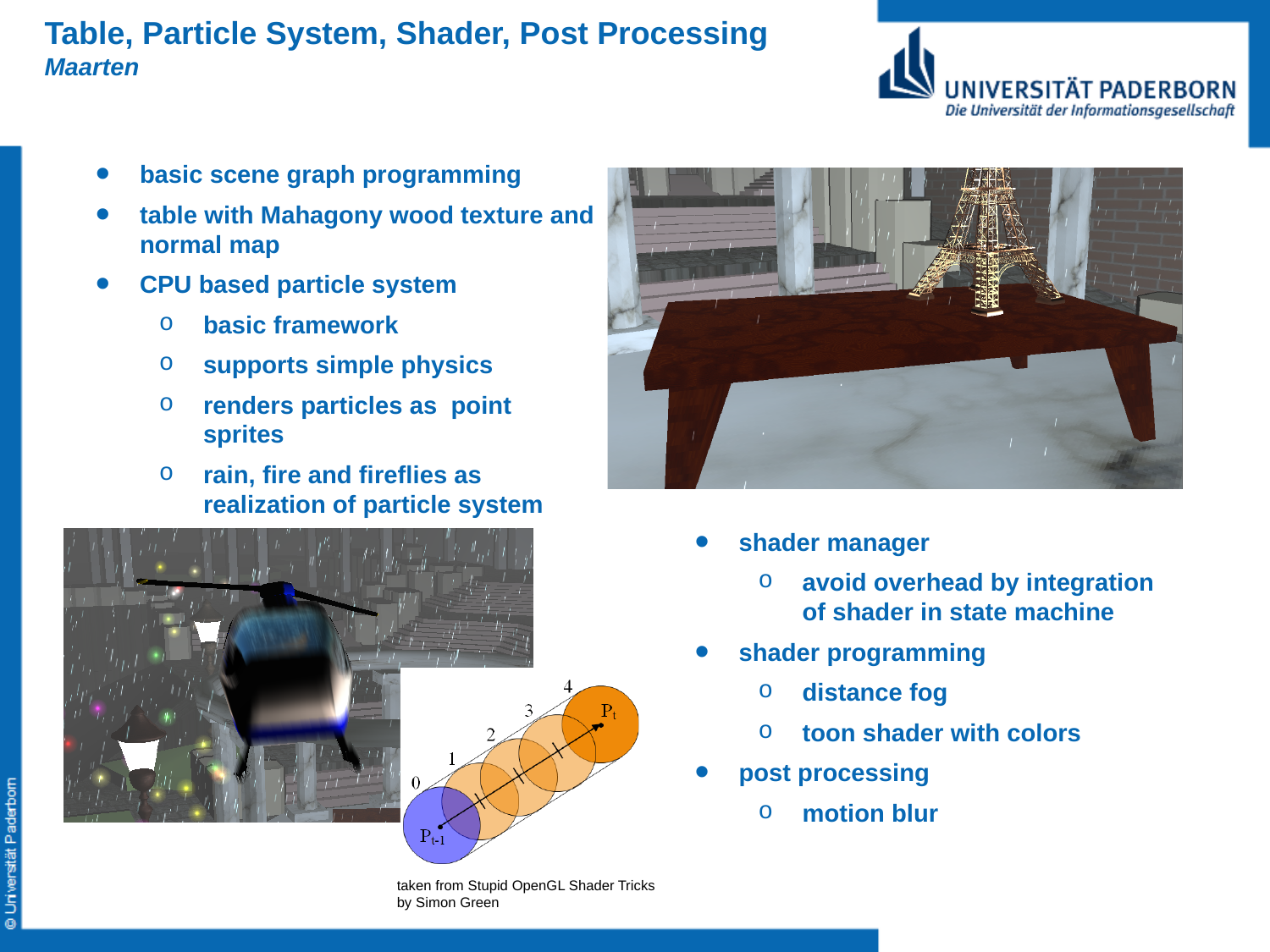

# Table, Particle System, Shader, Post Processing
Maarten
basic scene graph programming
table with Mahagony wood texture and normal map
CPU based particle system
basic framework
supports simple physics
renders particles as  point sprites
rain, fire and fireflies as realization of particle system

shader manager
avoid overhead by integration of shader in state machine
shader programming
distance fog
toon shader with colors
post processing
motion blur

taken from Stupid OpenGL Shader Tricks
by Simon Green